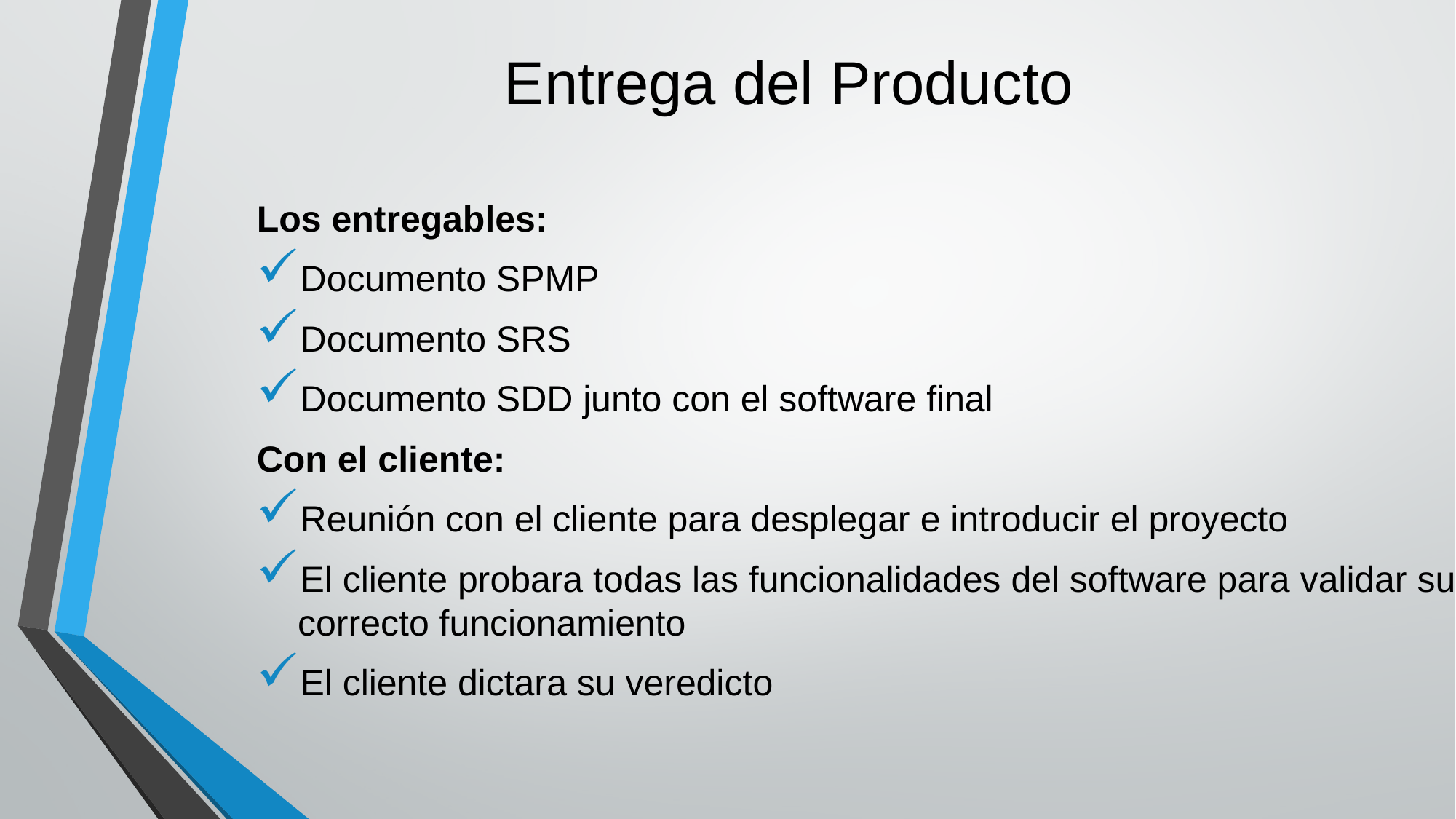

# Entrega del Producto
Los entregables:
Documento SPMP
Documento SRS
Documento SDD junto con el software final
Con el cliente:
Reunión con el cliente para desplegar e introducir el proyecto
El cliente probara todas las funcionalidades del software para validar su correcto funcionamiento
El cliente dictara su veredicto